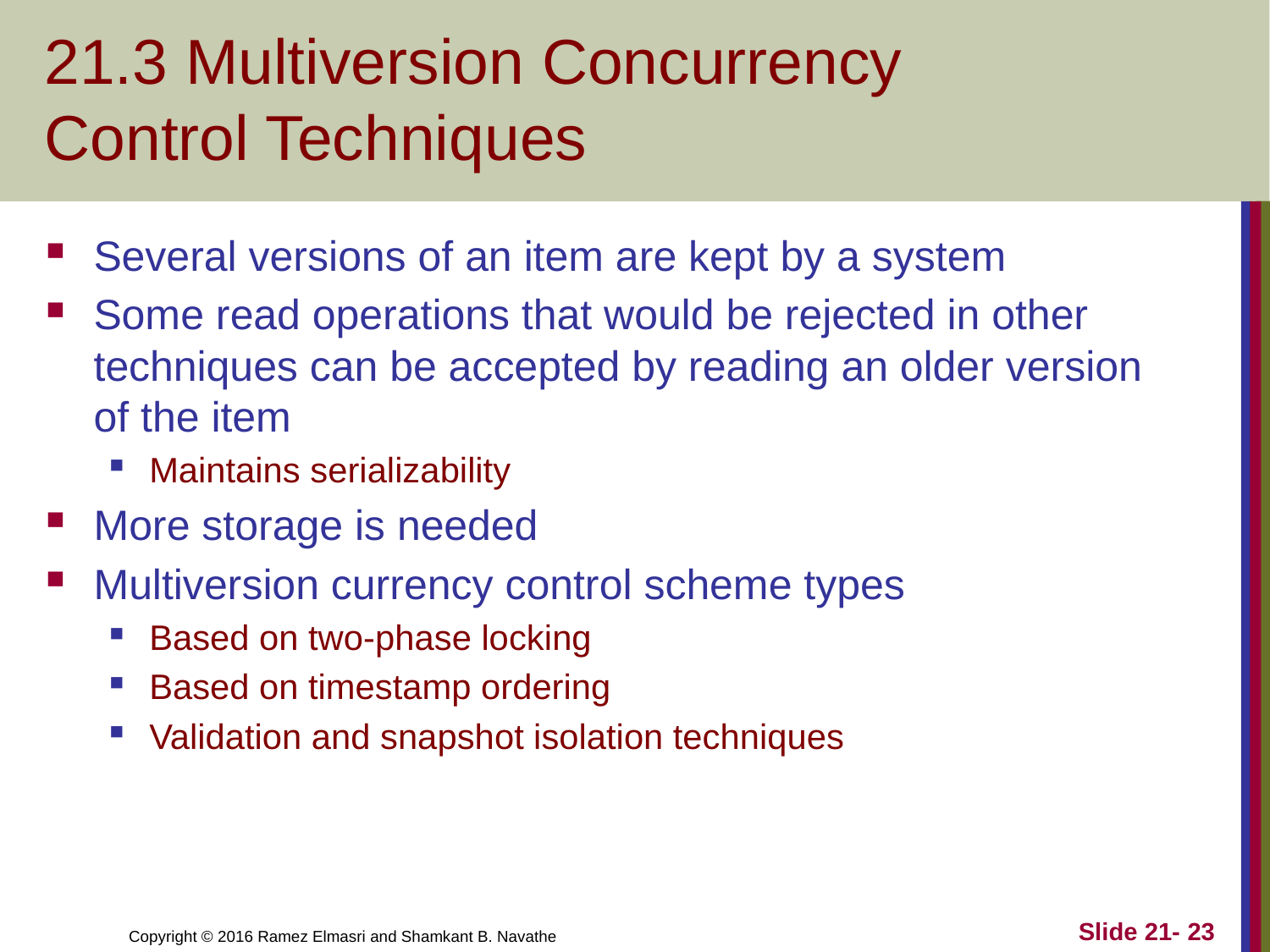

# 21.3 Multiversion Concurrency Control Techniques
Several versions of an item are kept by a system
Some read operations that would be rejected in other techniques can be accepted by reading an older version of the item
Maintains serializability
More storage is needed
Multiversion currency control scheme types
Based on two-phase locking
Based on timestamp ordering
Validation and snapshot isolation techniques
Slide 21- 23